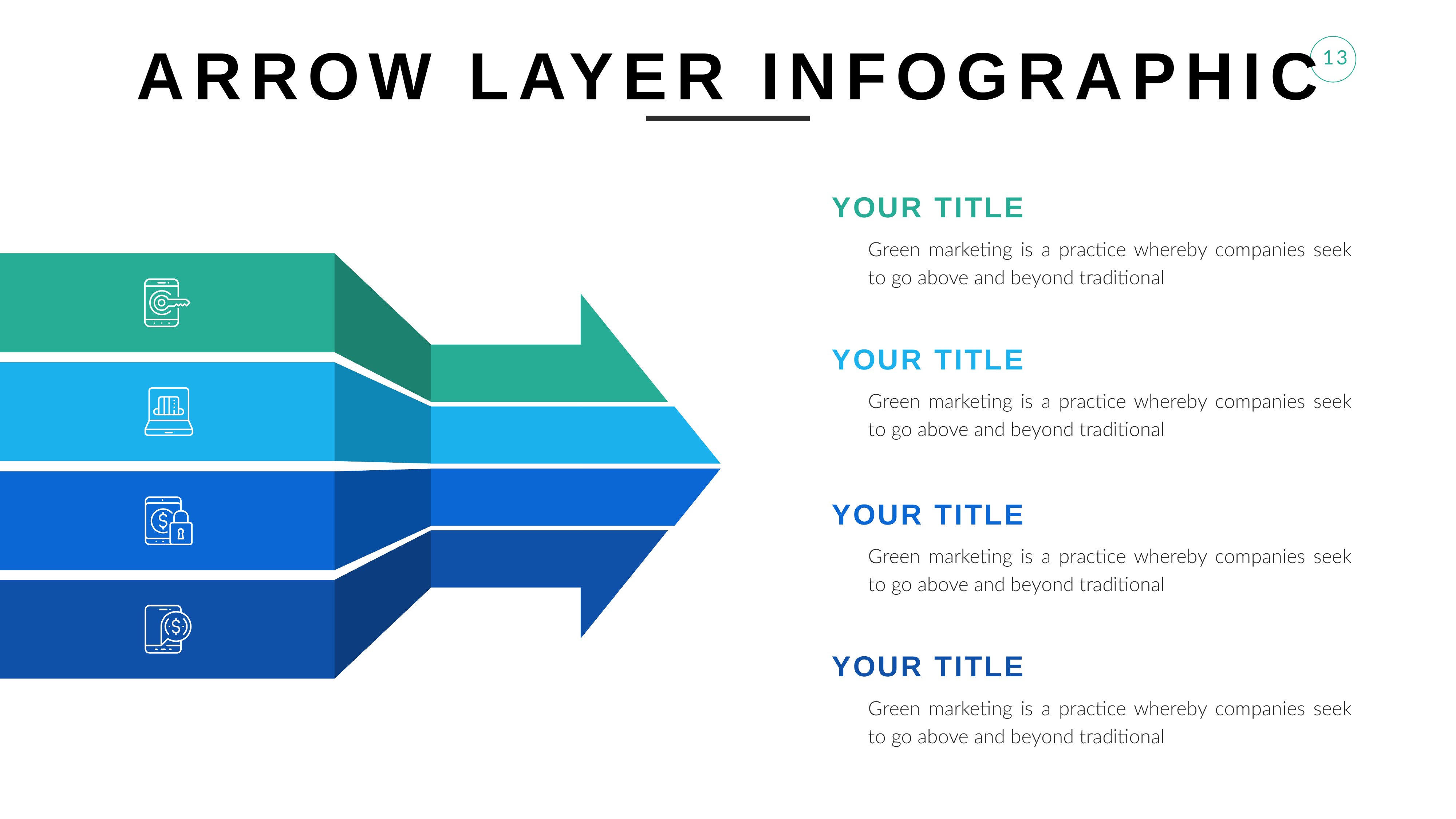

ARROW LAYER INFOGRAPHIC

YOUR TITLE
Green marketing is a practice whereby companies seek to go above and beyond traditional

YOUR TITLE

Green marketing is a practice whereby companies seek to go above and beyond traditional

YOUR TITLE

Green marketing is a practice whereby companies seek to go above and beyond traditional

YOUR TITLE
Green marketing is a practice whereby companies seek to go above and beyond traditional